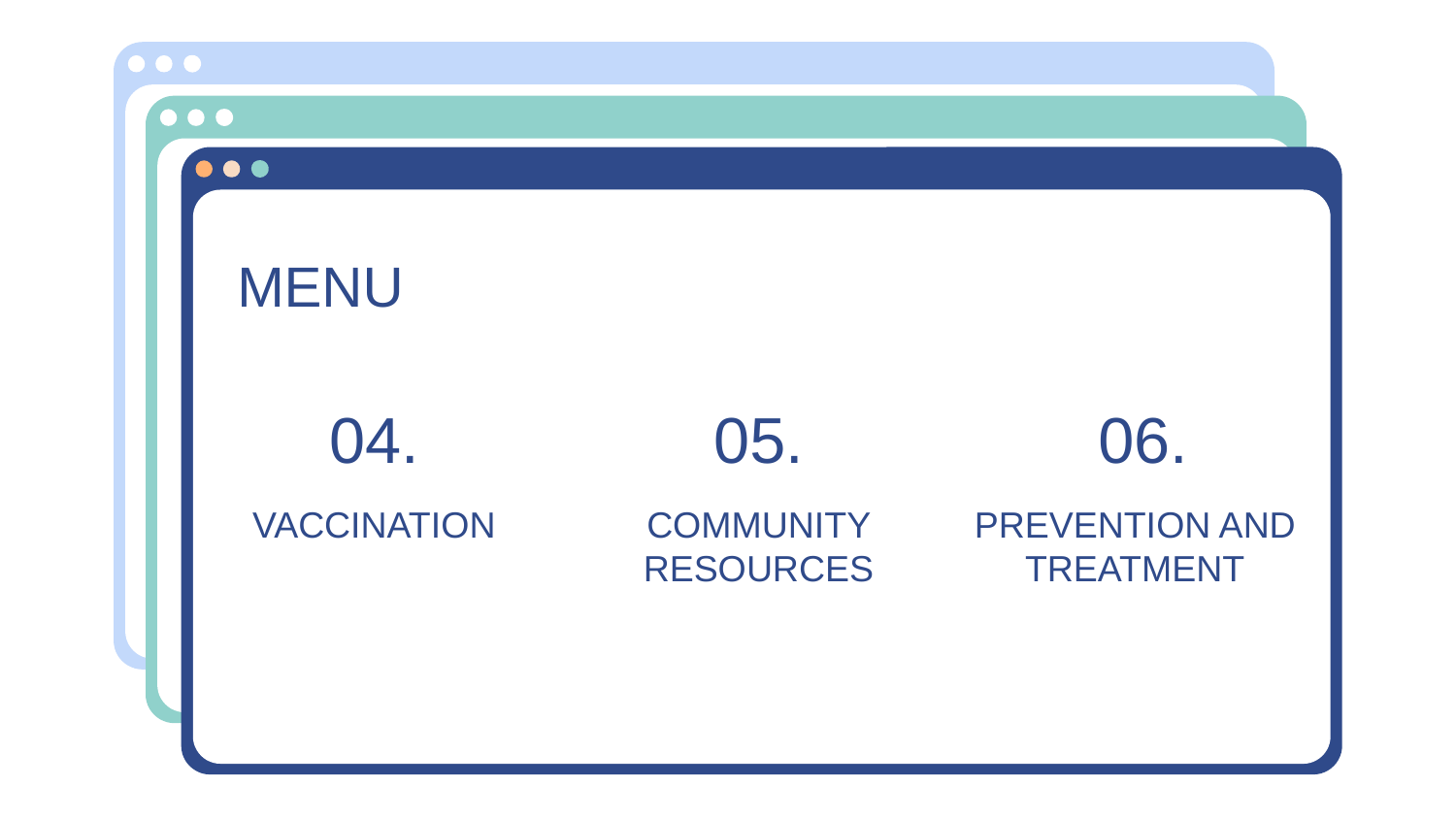

# MENU
04.
05.
06.
VACCINATION
COMMUNITY RESOURCES
PREVENTION AND TREATMENT